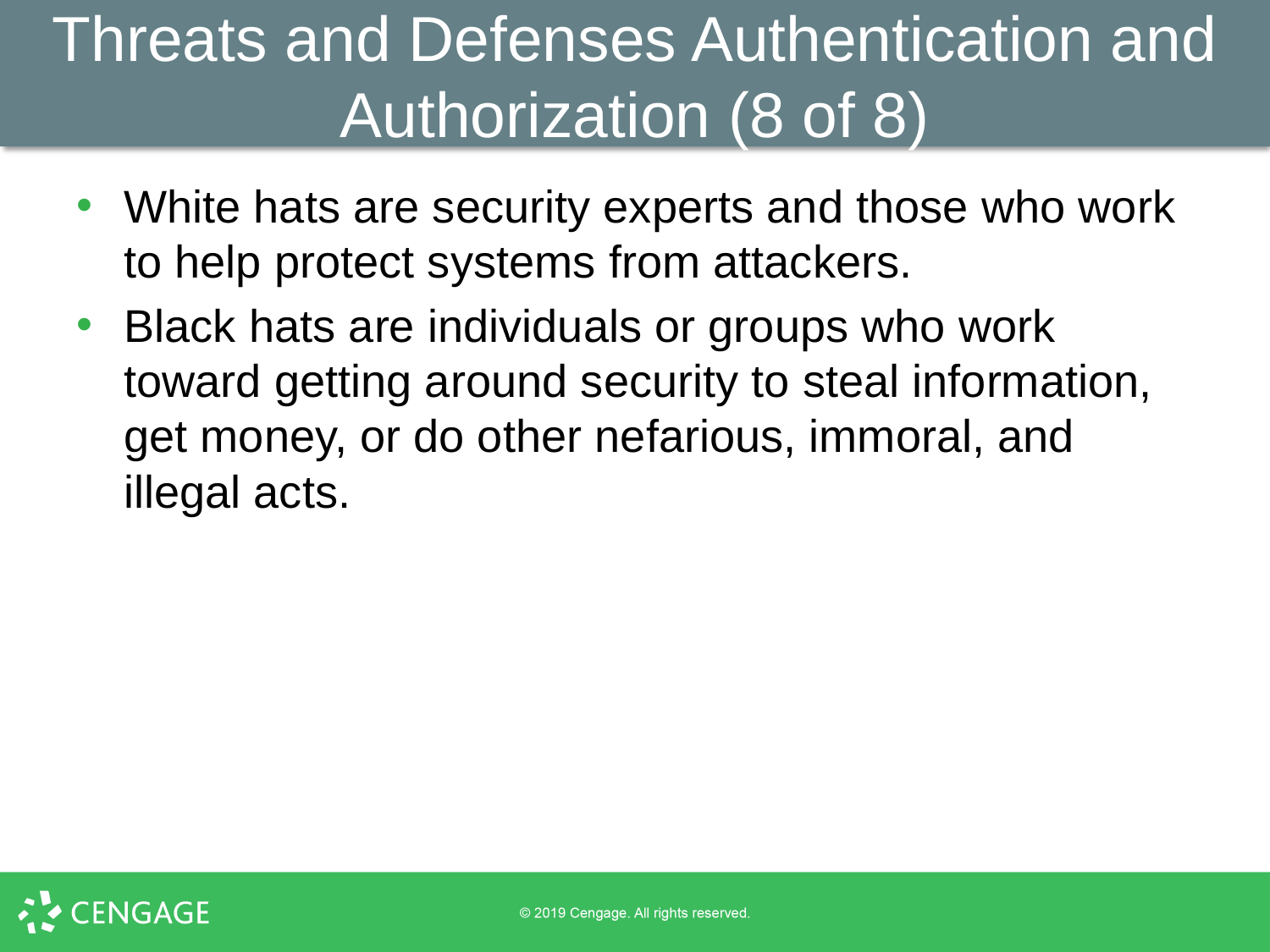

# Threats and Defenses Authentication and Authorization (8 of 8)
White hats are security experts and those who work to help protect systems from attackers.
Black hats are individuals or groups who work toward getting around security to steal information, get money, or do other nefarious, immoral, and illegal acts.